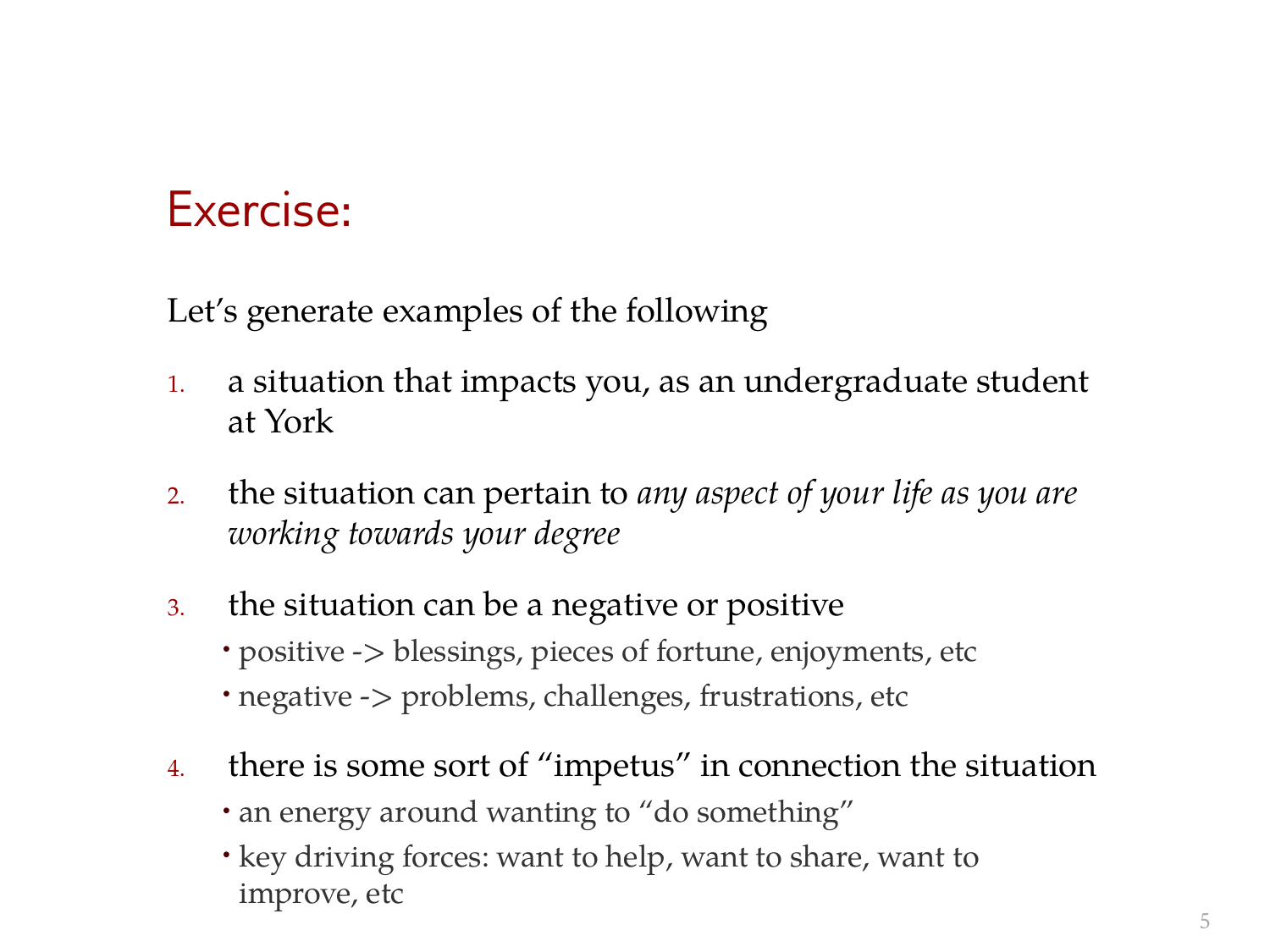

# Exercise:
Let’s generate examples of the following
a situation that impacts you, as an undergraduate student at York
the situation can pertain to any aspect of your life as you are working towards your degree
the situation can be a negative or positive
positive -> blessings, pieces of fortune, enjoyments, etc
negative -> problems, challenges, frustrations, etc
there is some sort of “impetus” in connection the situation
an energy around wanting to “do something”
key driving forces: want to help, want to share, want to improve, etc

5